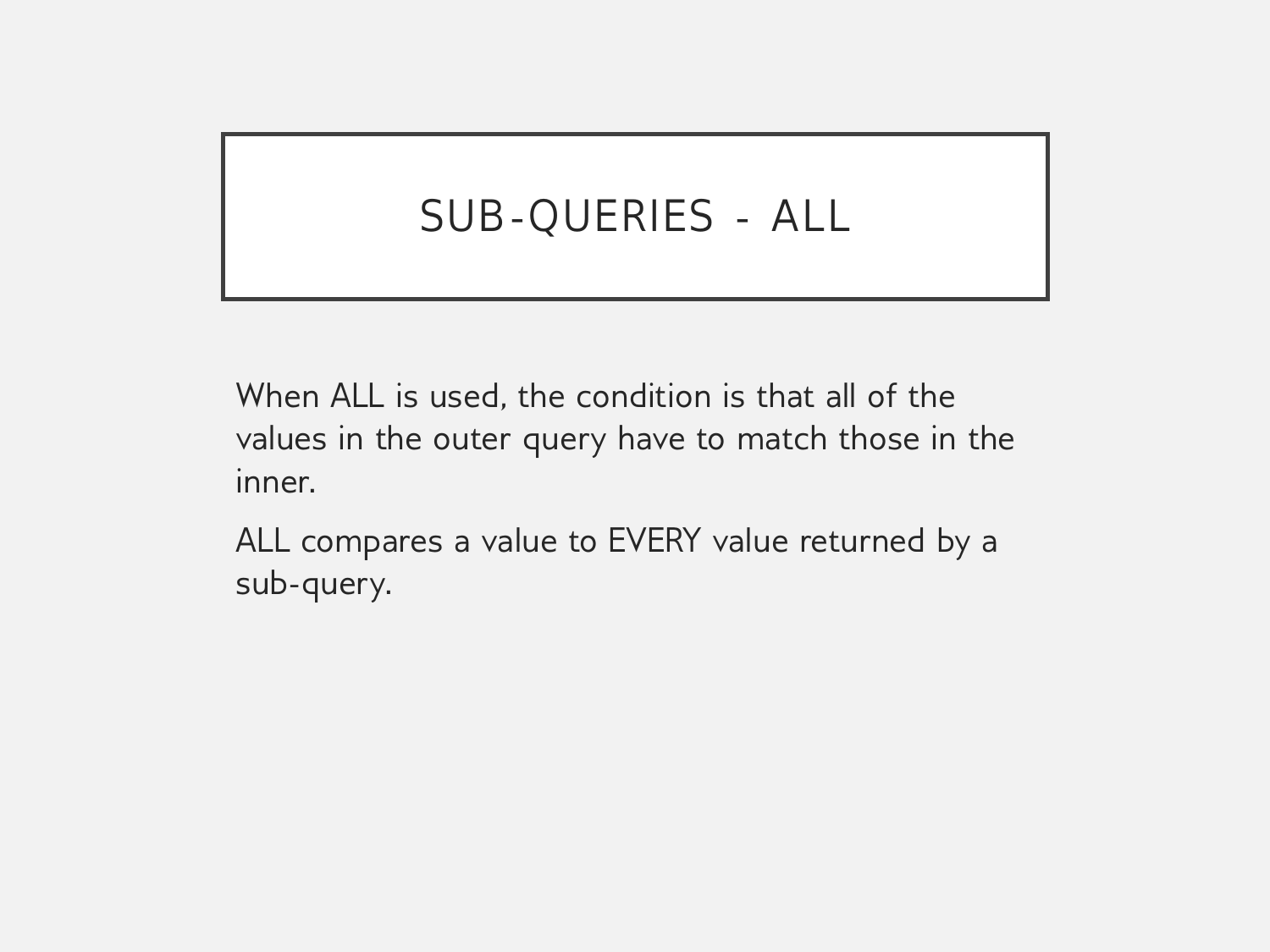

# Sub-queries - ALL
When ALL is used, the condition is that all of the values in the outer query have to match those in the inner.
ALL compares a value to EVERY value returned by a sub-query.